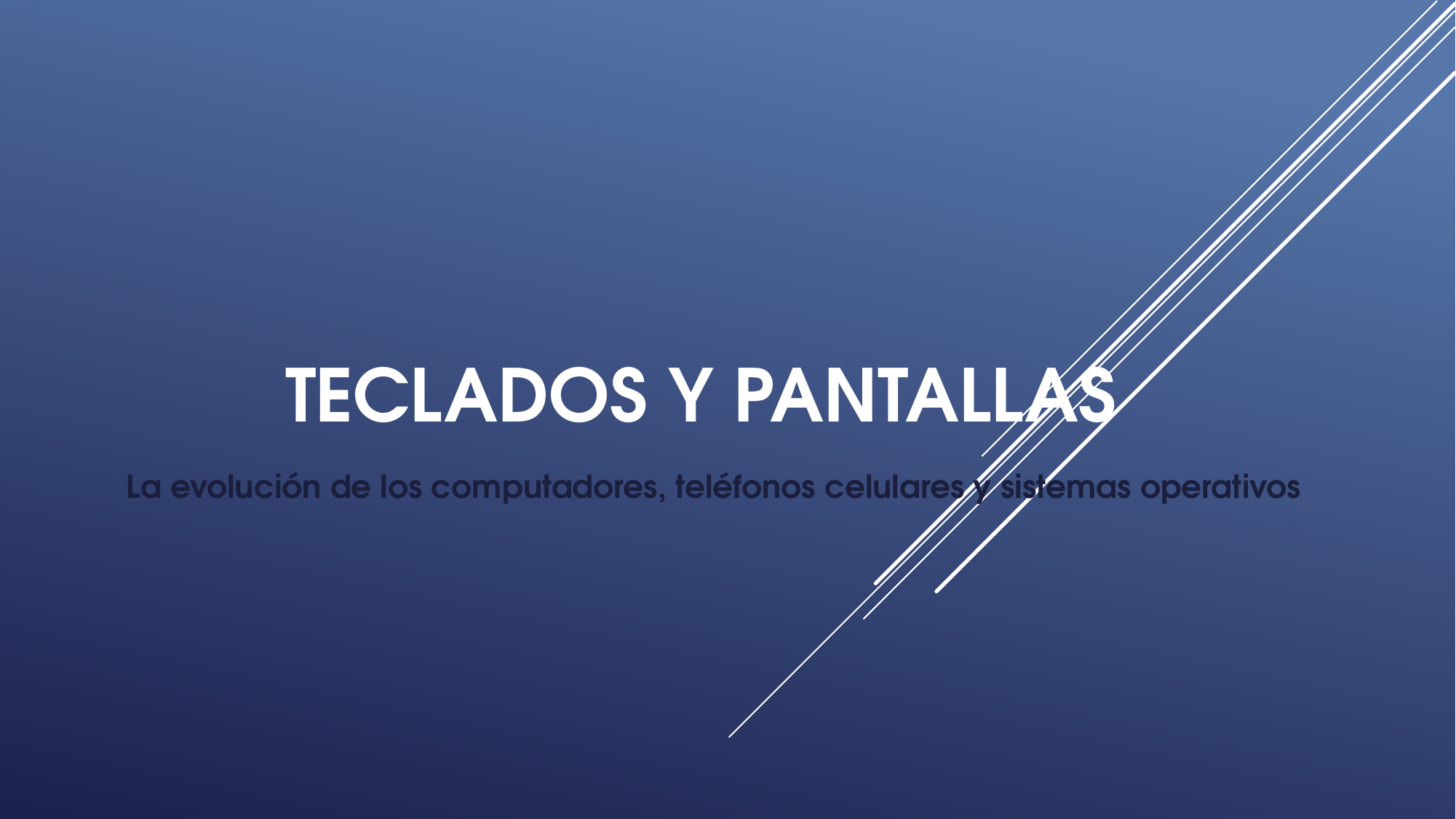

# Teclados y Pantallas
La evolución de los computadores, teléfonos celulares y sistemas operativos